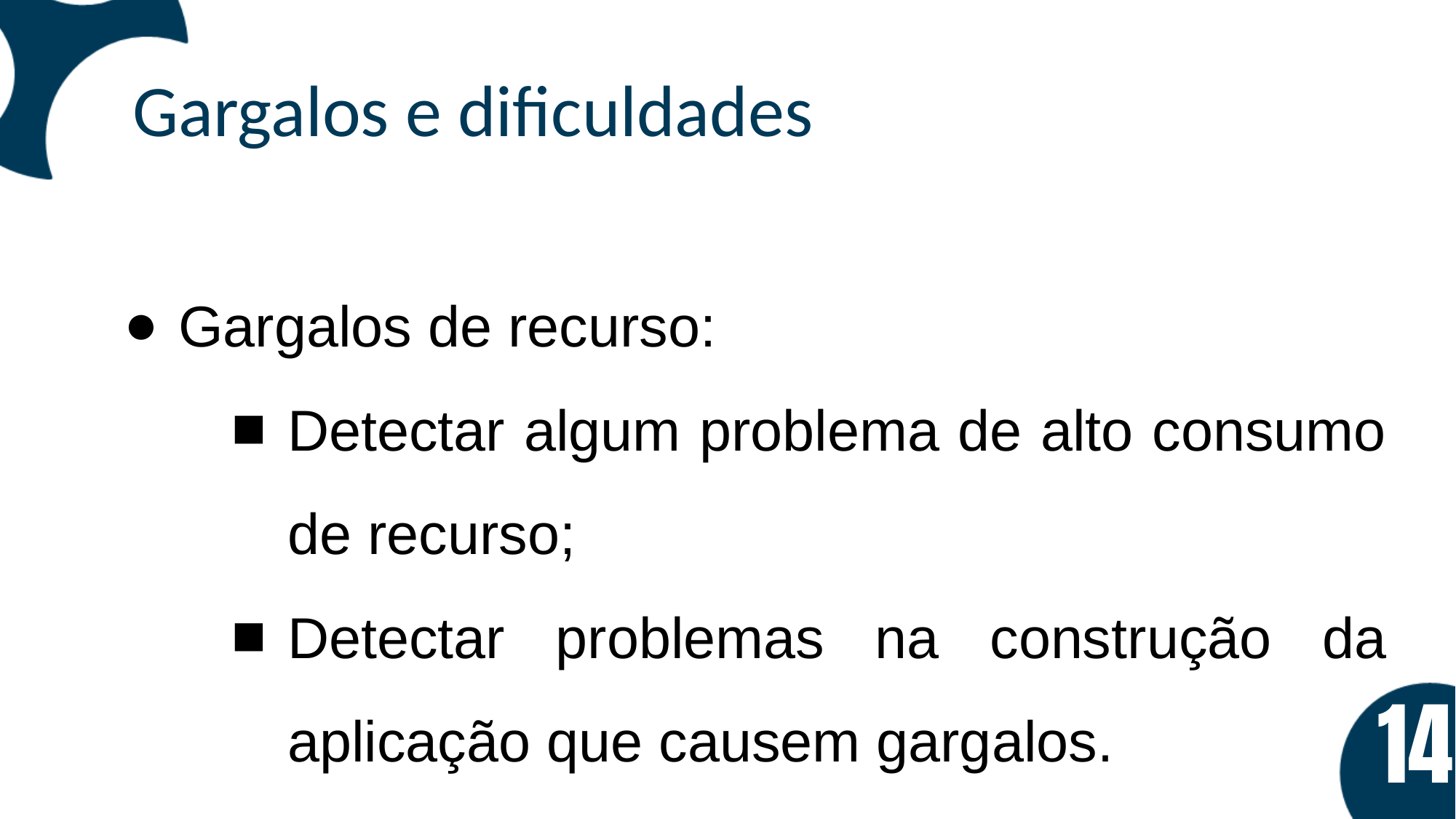

Gargalos e dificuldades
Gargalos de recurso:
Detectar algum problema de alto consumo de recurso;
Detectar problemas na construção da aplicação que causem gargalos.
14